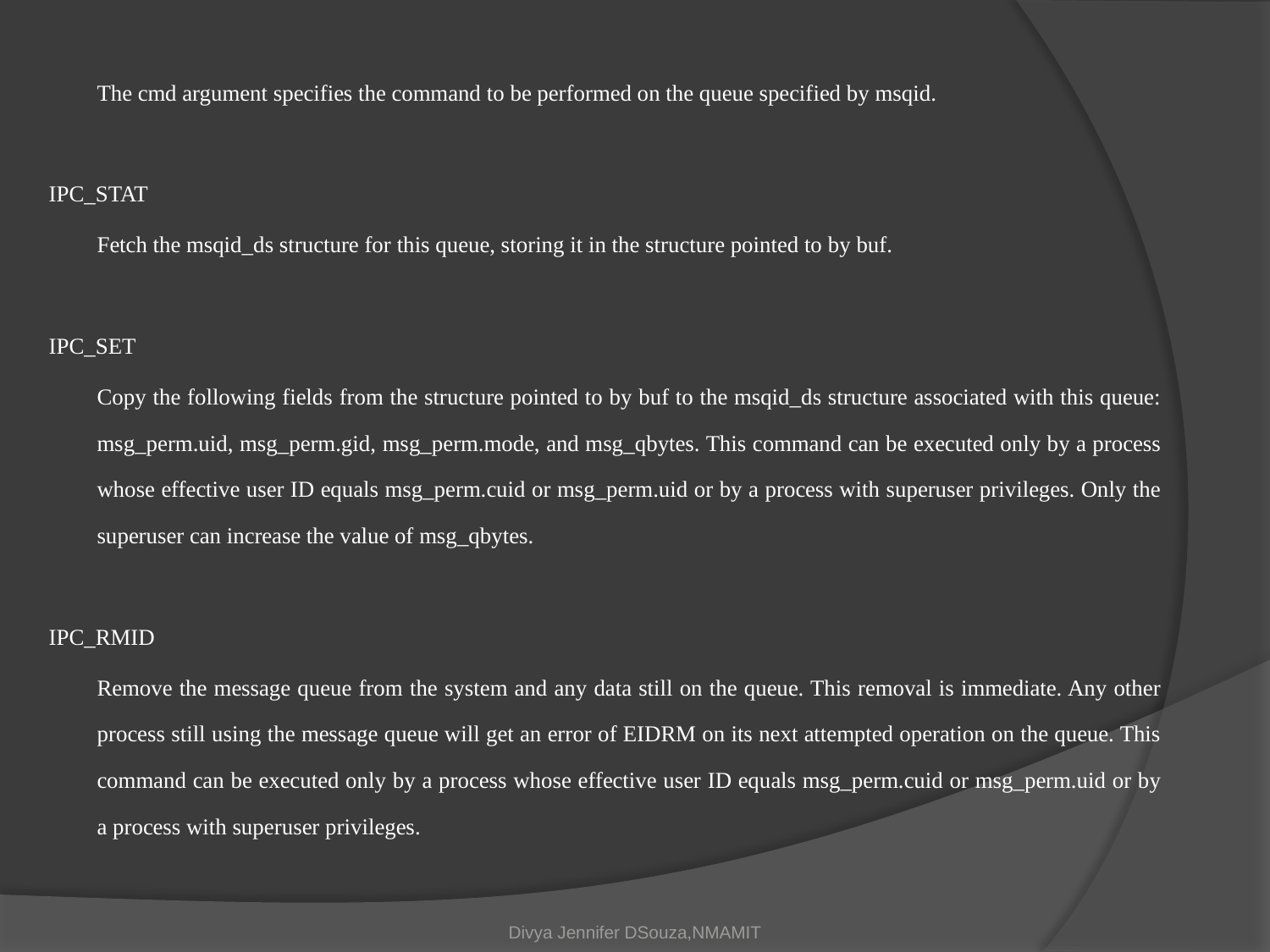

The cmd argument specifies the command to be performed on the queue specified by msqid.

IPC_STAT
		Fetch the msqid_ds structure for this queue, storing it in the structure pointed to by buf.

IPC_SET
		Copy the following fields from the structure pointed to by buf to the msqid_ds structure associated with this queue: msg_perm.uid, msg_perm.gid, msg_perm.mode, and msg_qbytes. This command can be executed only by a process whose effective user ID equals msg_perm.cuid or msg_perm.uid or by a process with superuser privileges. Only the superuser can increase the value of msg_qbytes.

IPC_RMID
		Remove the message queue from the system and any data still on the queue. This removal is immediate. Any other process still using the message queue will get an error of EIDRM on its next attempted operation on the queue. This command can be executed only by a process whose effective user ID equals msg_perm.cuid or msg_perm.uid or by a process with superuser privileges.

Divya Jennifer DSouza,NMAMIT